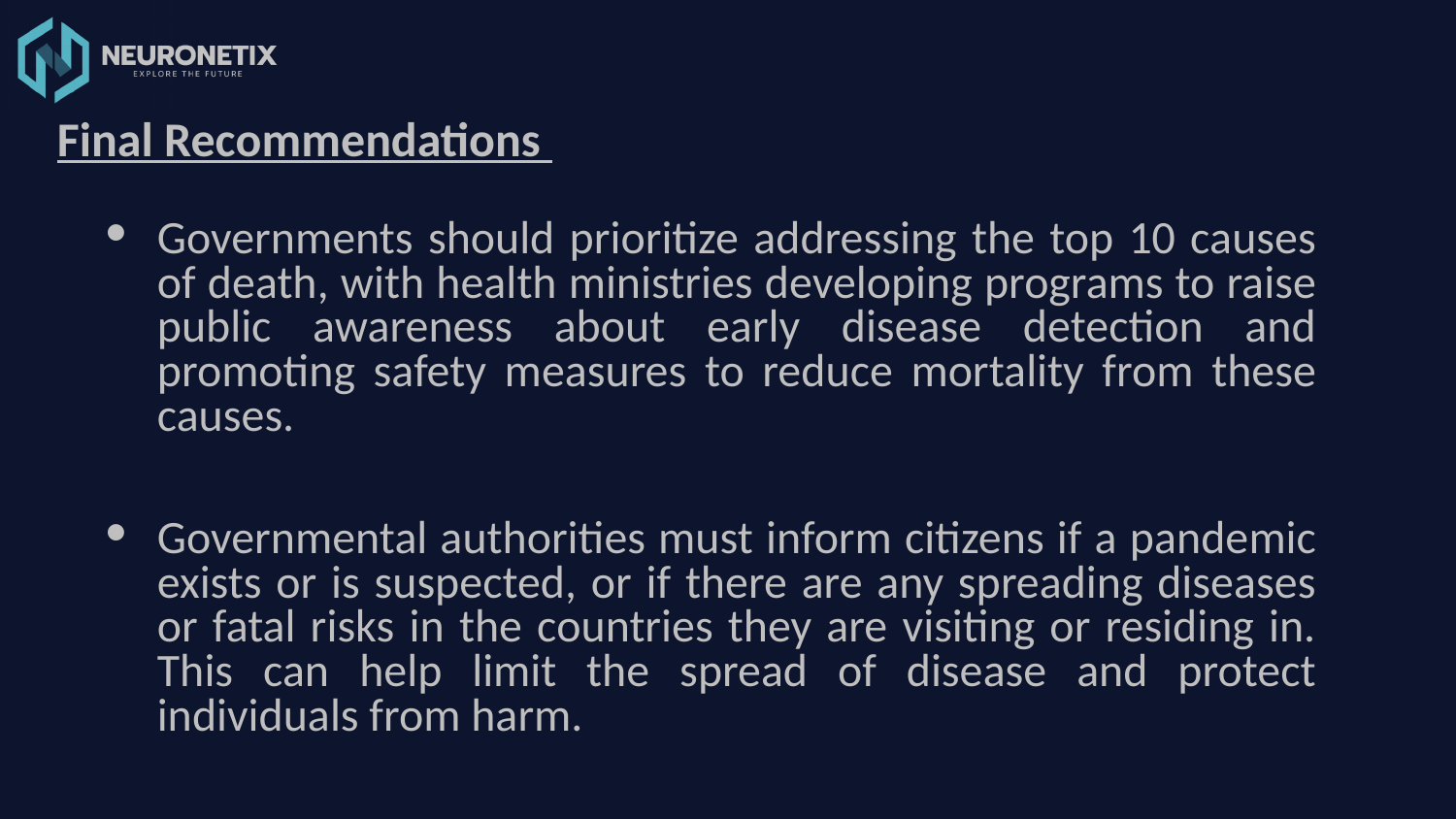

# Final Recommendations
Governments should prioritize addressing the top 10 causes of death, with health ministries developing programs to raise public awareness about early disease detection and promoting safety measures to reduce mortality from these causes.

Governmental authorities must inform citizens if a pandemic exists or is suspected, or if there are any spreading diseases or fatal risks in the countries they are visiting or residing in. This can help limit the spread of disease and protect individuals from harm.